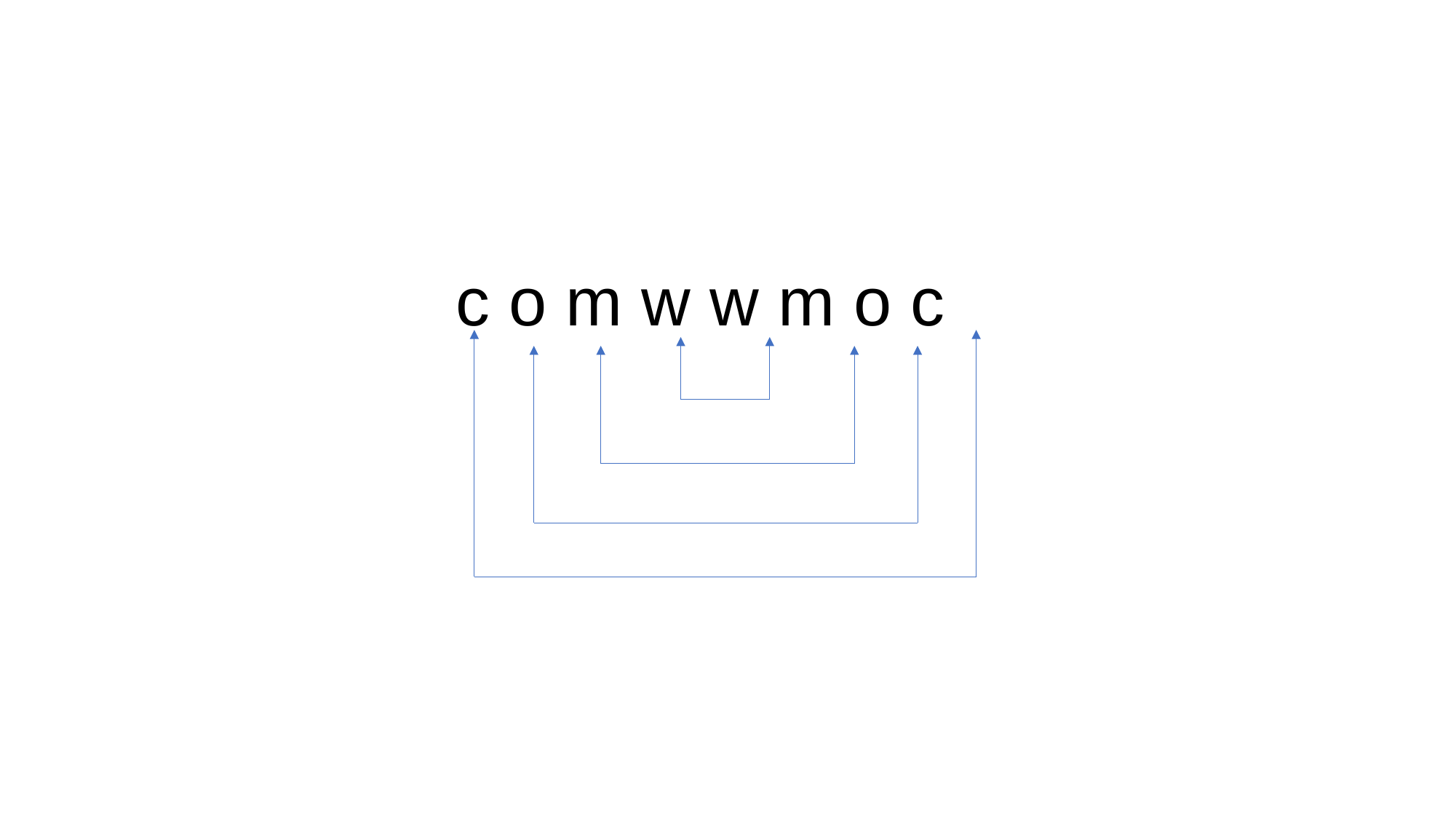

c o m w w m o c